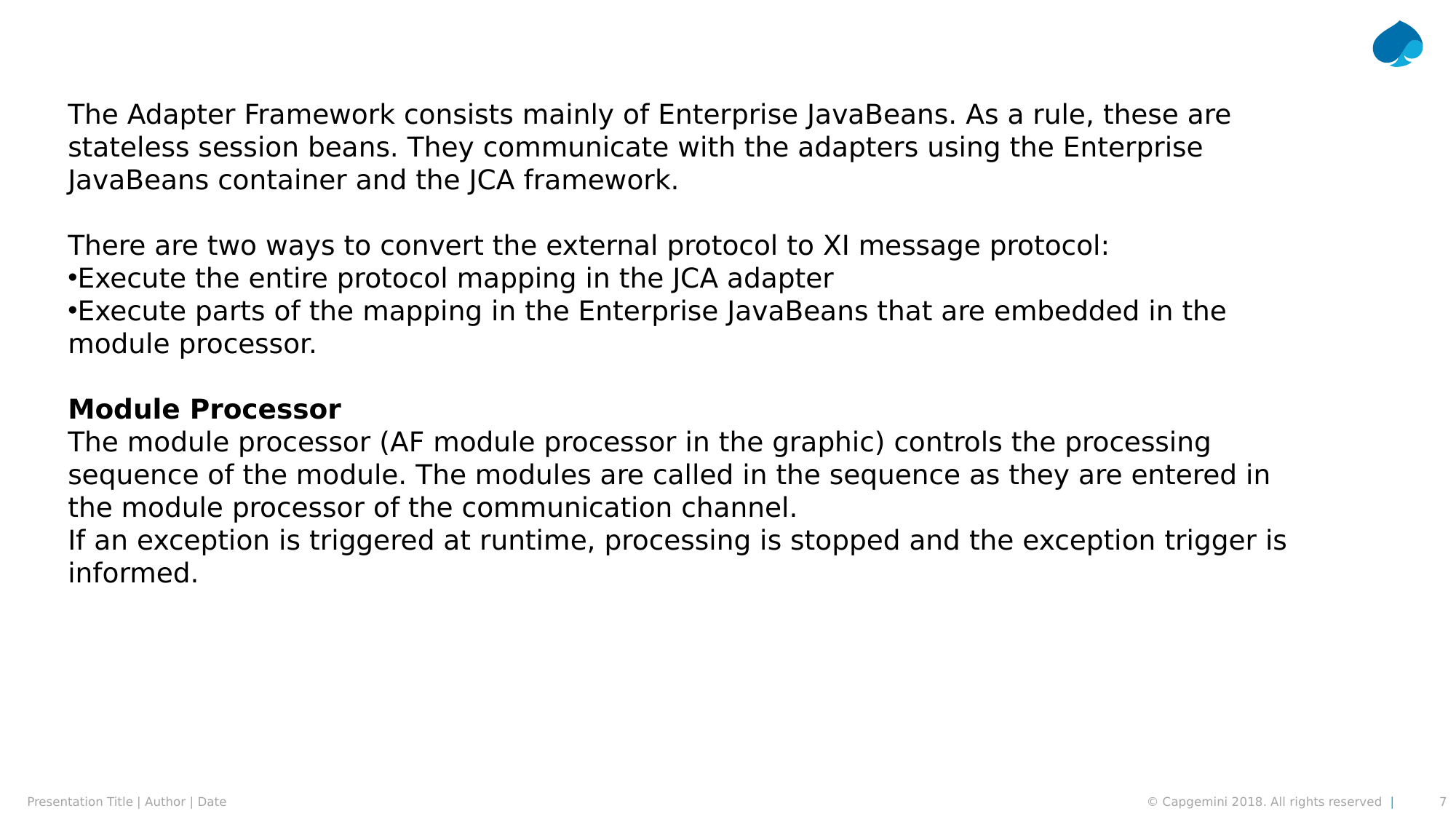

The Adapter Framework consists mainly of Enterprise JavaBeans. As a rule, these are stateless session beans. They communicate with the adapters using the Enterprise JavaBeans container and the JCA framework.

There are two ways to convert the external protocol to XI message protocol:
Execute the entire protocol mapping in the JCA adapter
Execute parts of the mapping in the Enterprise JavaBeans that are embedded in the module processor.

Module Processor
The module processor (AF module processor in the graphic) controls the processing sequence of the module. The modules are called in the sequence as they are entered in the module processor of the communication channel.
If an exception is triggered at runtime, processing is stopped and the exception trigger is informed.